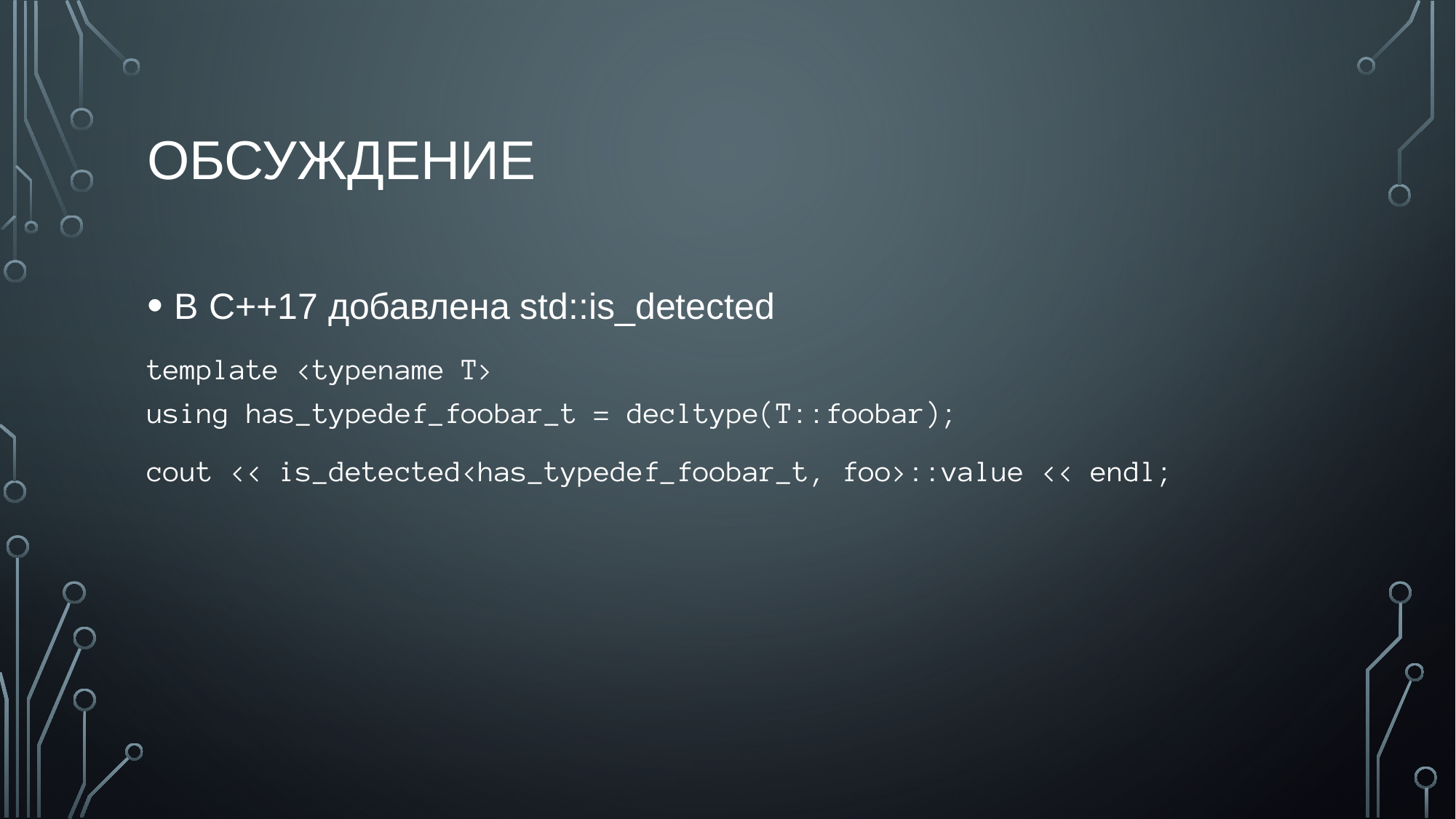

# обсуждение
В C++17 добавлена std::is_detected
template <typename T>
using has_typedef_foobar_t = decltype(T::foobar);
cout << is_detected<has_typedef_foobar_t, foo>::value << endl;